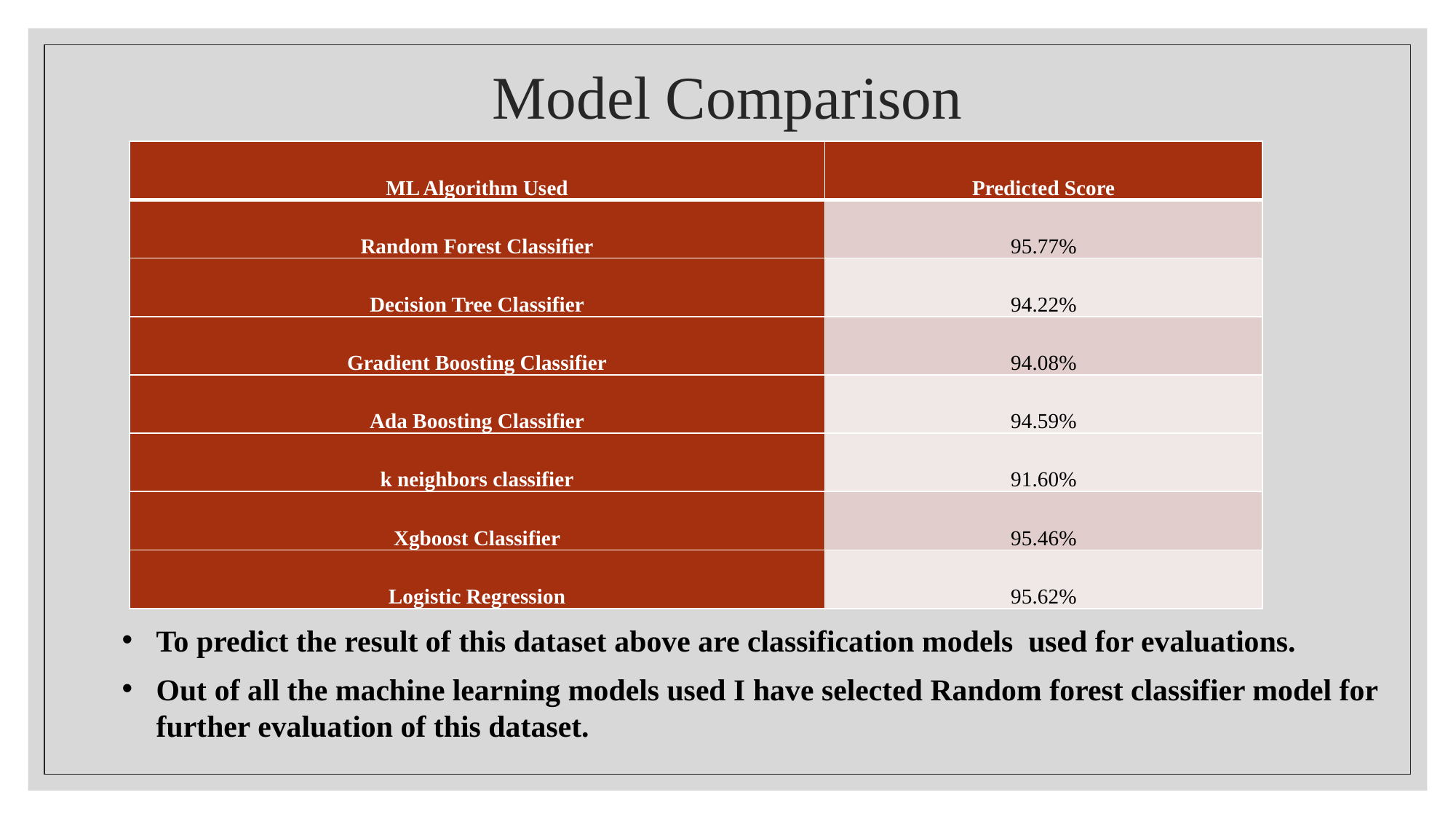

# Model Comparison
| ML Algorithm Used | Predicted Score |
| --- | --- |
| Random Forest Classifier | 95.77% |
| Decision Tree Classifier | 94.22% |
| Gradient Boosting Classifier | 94.08% |
| Ada Boosting Classifier | 94.59% |
| k neighbors classifier | 91.60% |
| Xgboost Classifier | 95.46% |
| Logistic Regression | 95.62% |
To predict the result of this dataset above are classification models  used for evaluations.
Out of all the machine learning models used I have selected Random forest classifier model for further evaluation of this dataset.